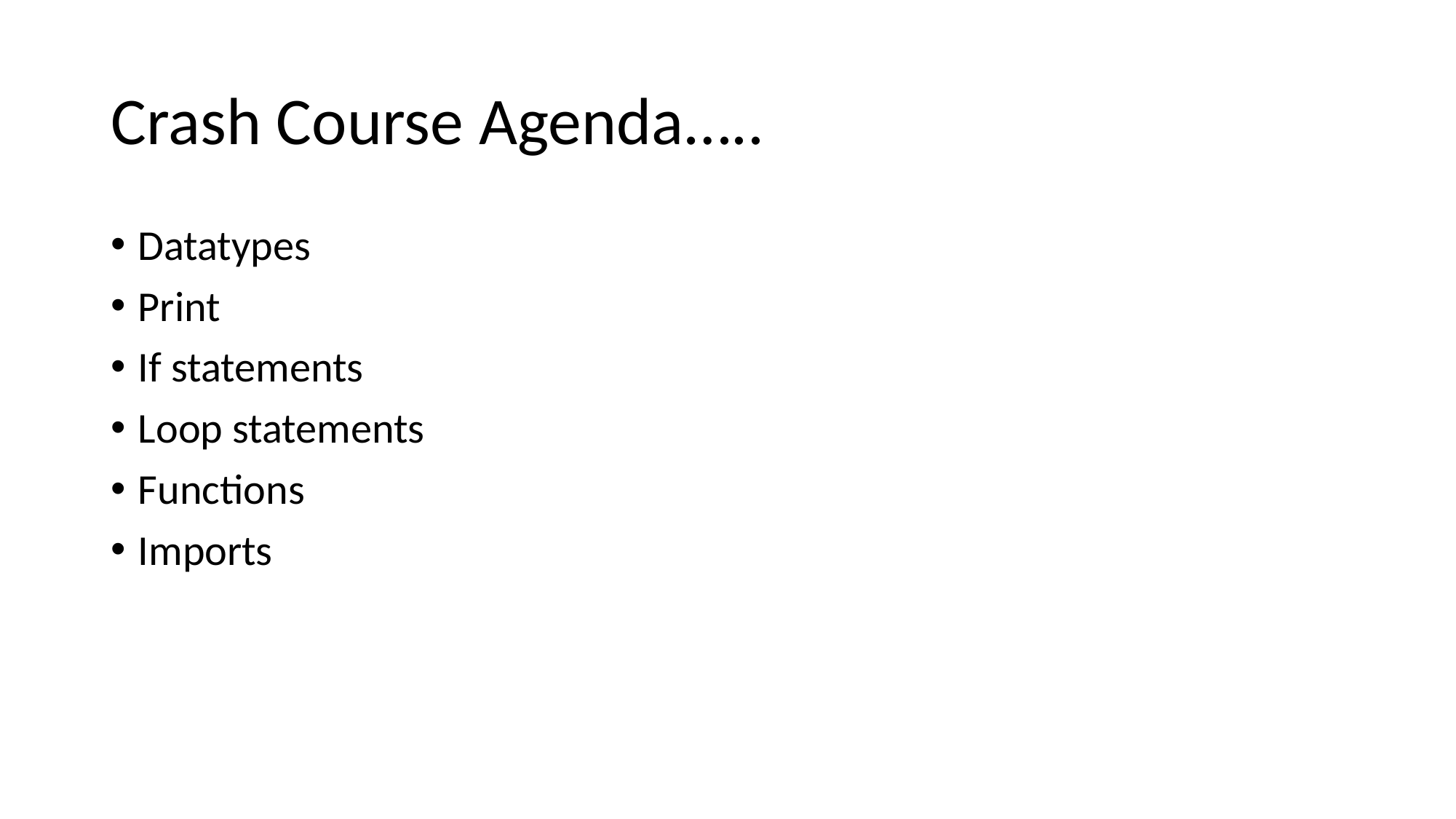

# Crash Course Agenda…..
Datatypes
Print
If statements
Loop statements
Functions
Imports